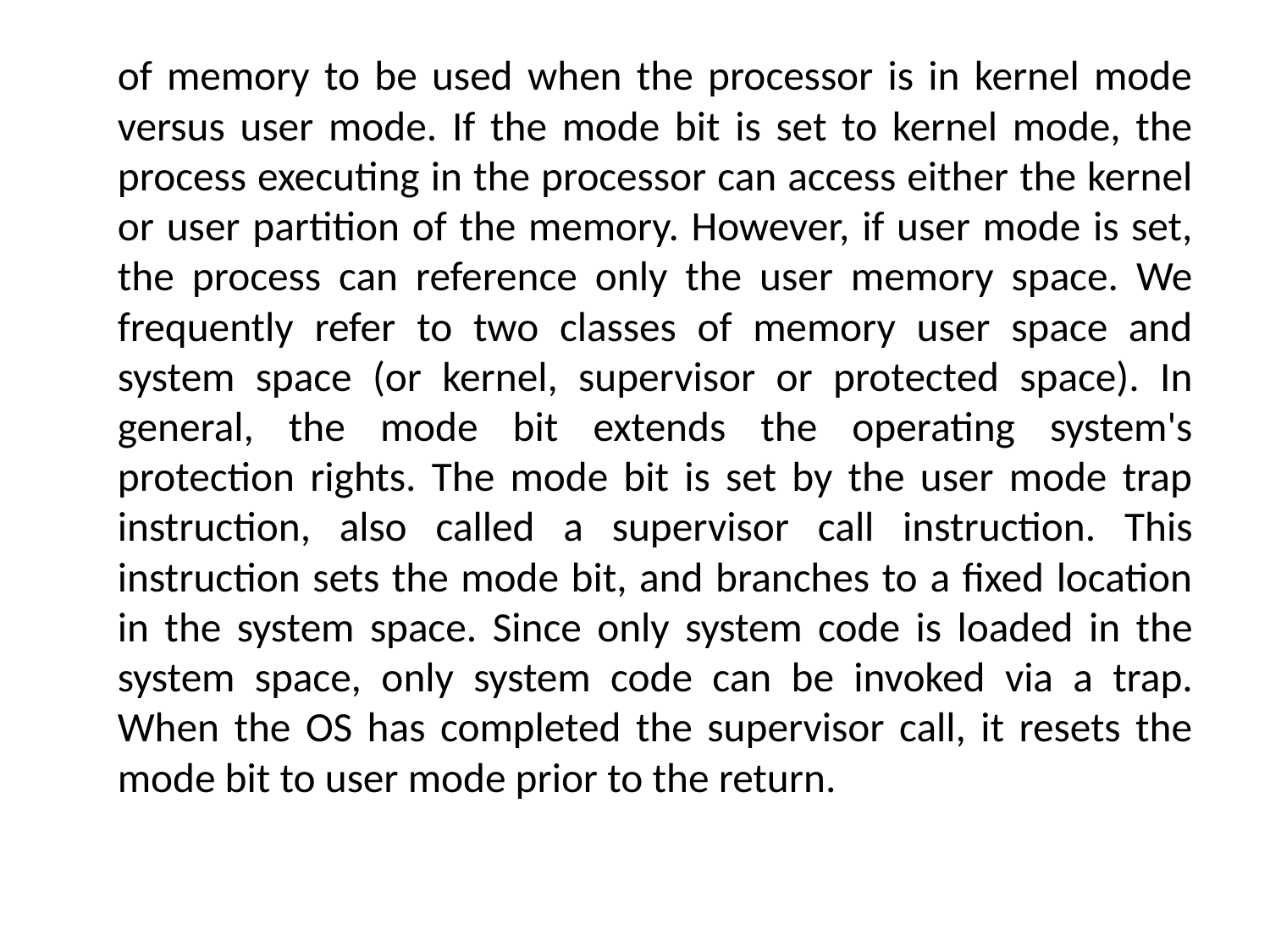

of memory to be used when the processor is in kernel mode versus user mode. If the mode bit is set to kernel mode, the process executing in the processor can access either the kernel or user partition of the memory. However, if user mode is set, the process can reference only the user memory space. We frequently refer to two classes of memory user space and system space (or kernel, supervisor or protected space). In general, the mode bit extends the operating system's protection rights. The mode bit is set by the user mode trap instruction, also called a supervisor call instruction. This instruction sets the mode bit, and branches to a fixed location in the system space. Since only system code is loaded in the system space, only system code can be invoked via a trap. When the OS has completed the supervisor call, it resets the mode bit to user mode prior to the return.